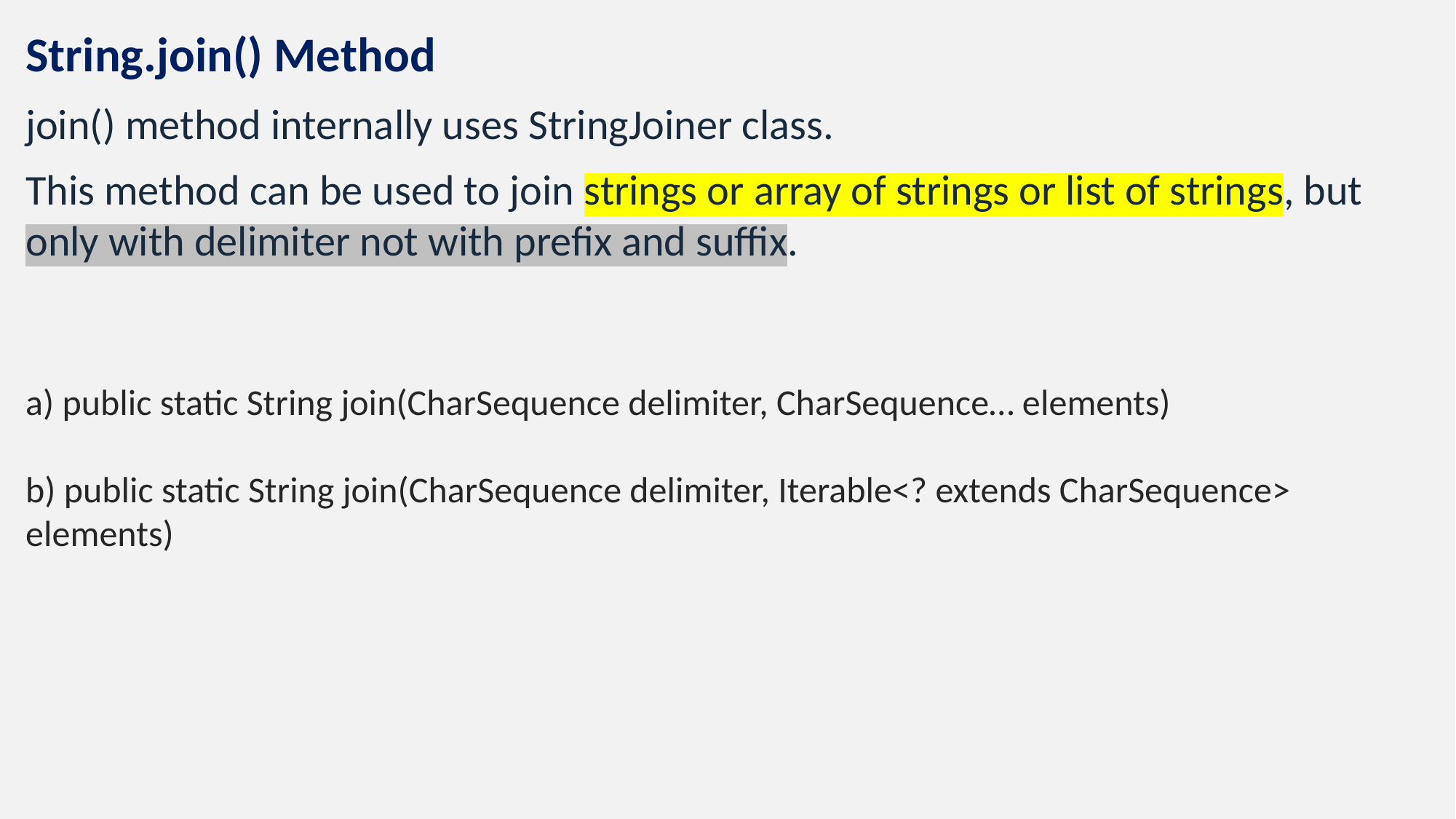

String.join() Method
join() method internally uses StringJoiner class.
This method can be used to join strings or array of strings or list of strings, but only with delimiter not with prefix and suffix.

a) public static String join(CharSequence delimiter, CharSequence… elements)
b) public static String join(CharSequence delimiter, Iterable<? extends CharSequence> elements)